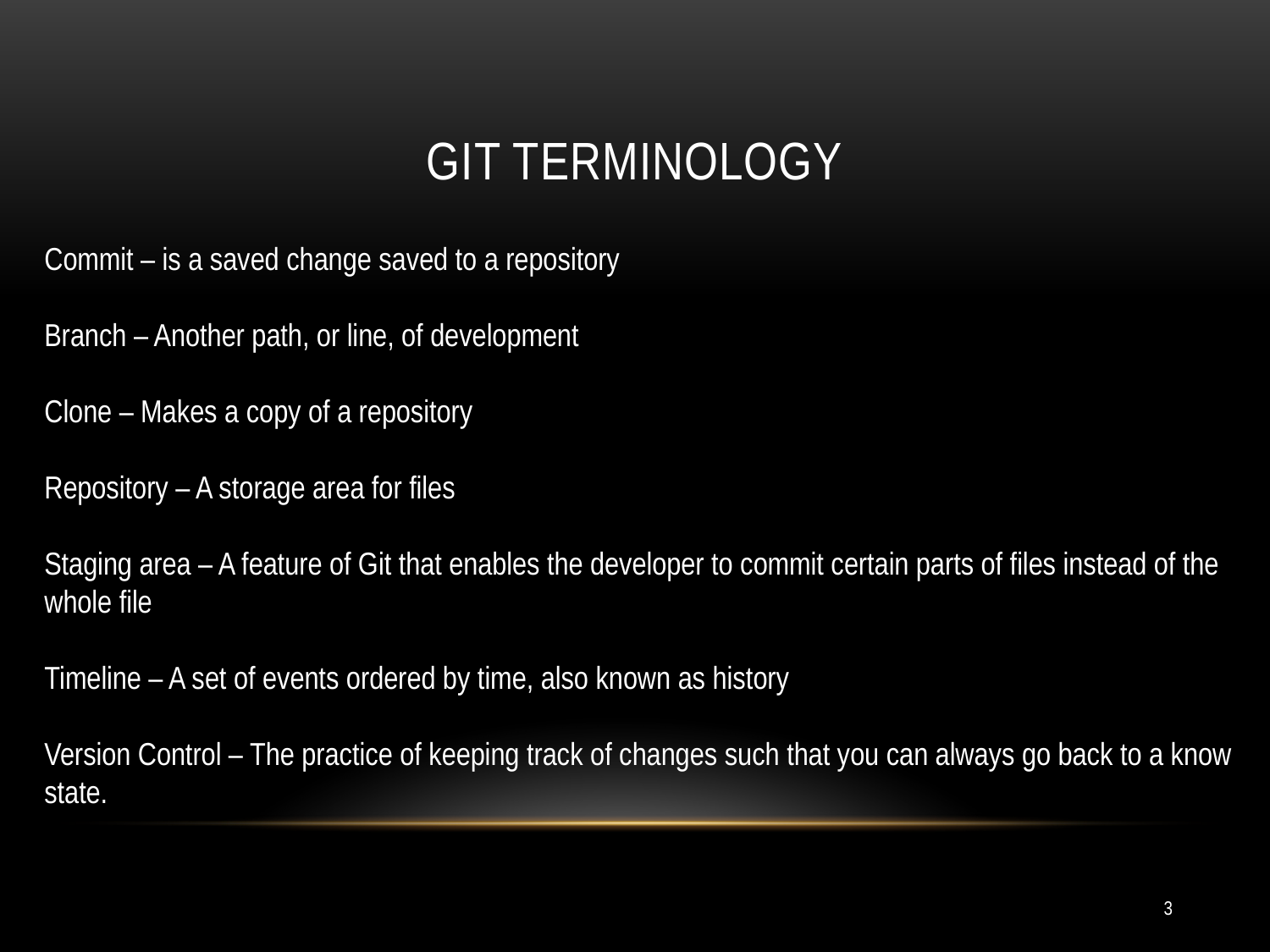

# Git terminology
Commit – is a saved change saved to a repository

Branch – Another path, or line, of development

Clone – Makes a copy of a repository

Repository – A storage area for files

Staging area – A feature of Git that enables the developer to commit certain parts of files instead of the whole file

Timeline – A set of events ordered by time, also known as history

Version Control – The practice of keeping track of changes such that you can always go back to a know state.
3